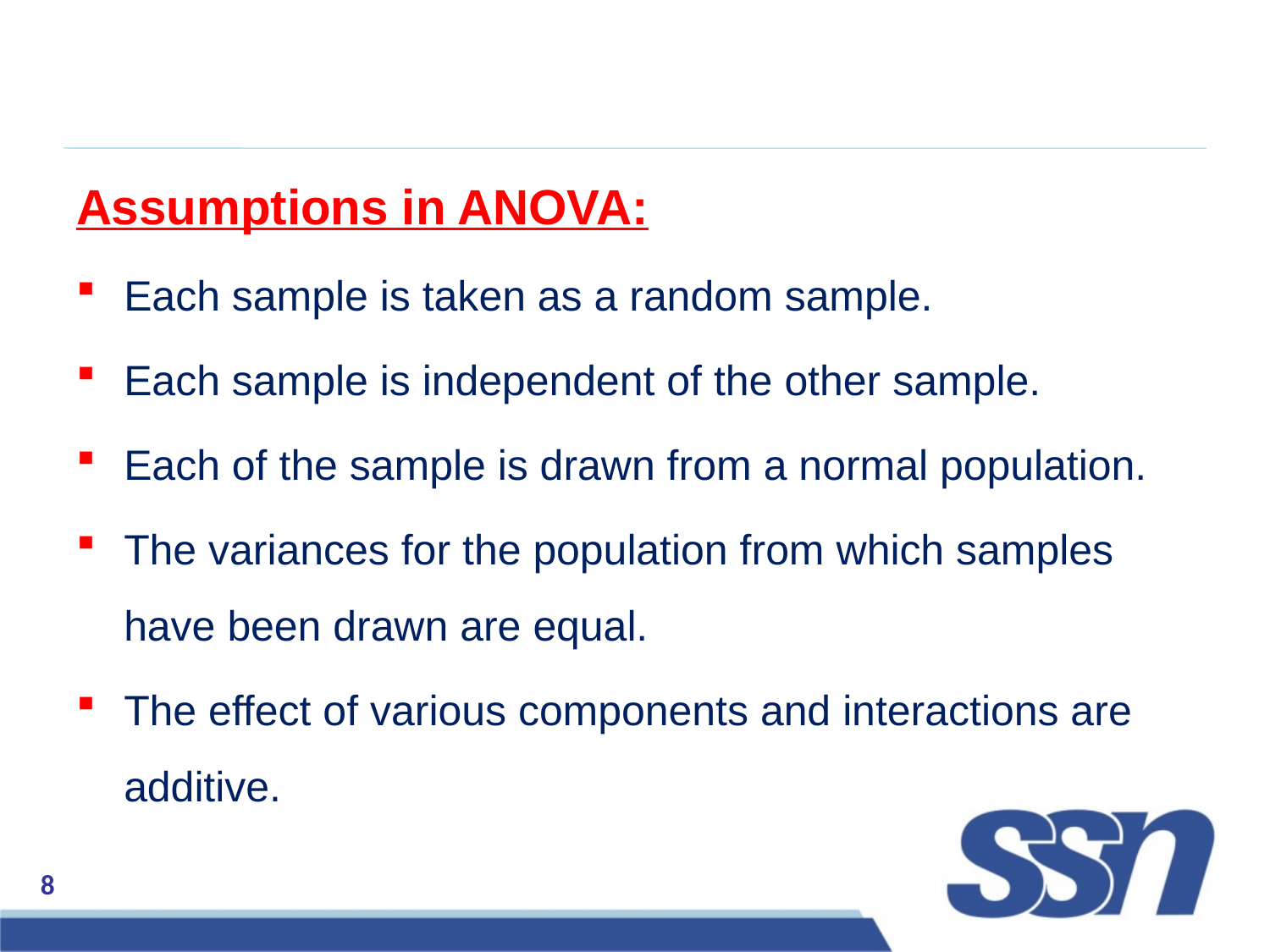

Assumptions in ANOVA:
Each sample is taken as a random sample.
Each sample is independent of the other sample.
Each of the sample is drawn from a normal population.
The variances for the population from which samples have been drawn are equal.
The effect of various components and interactions are additive.